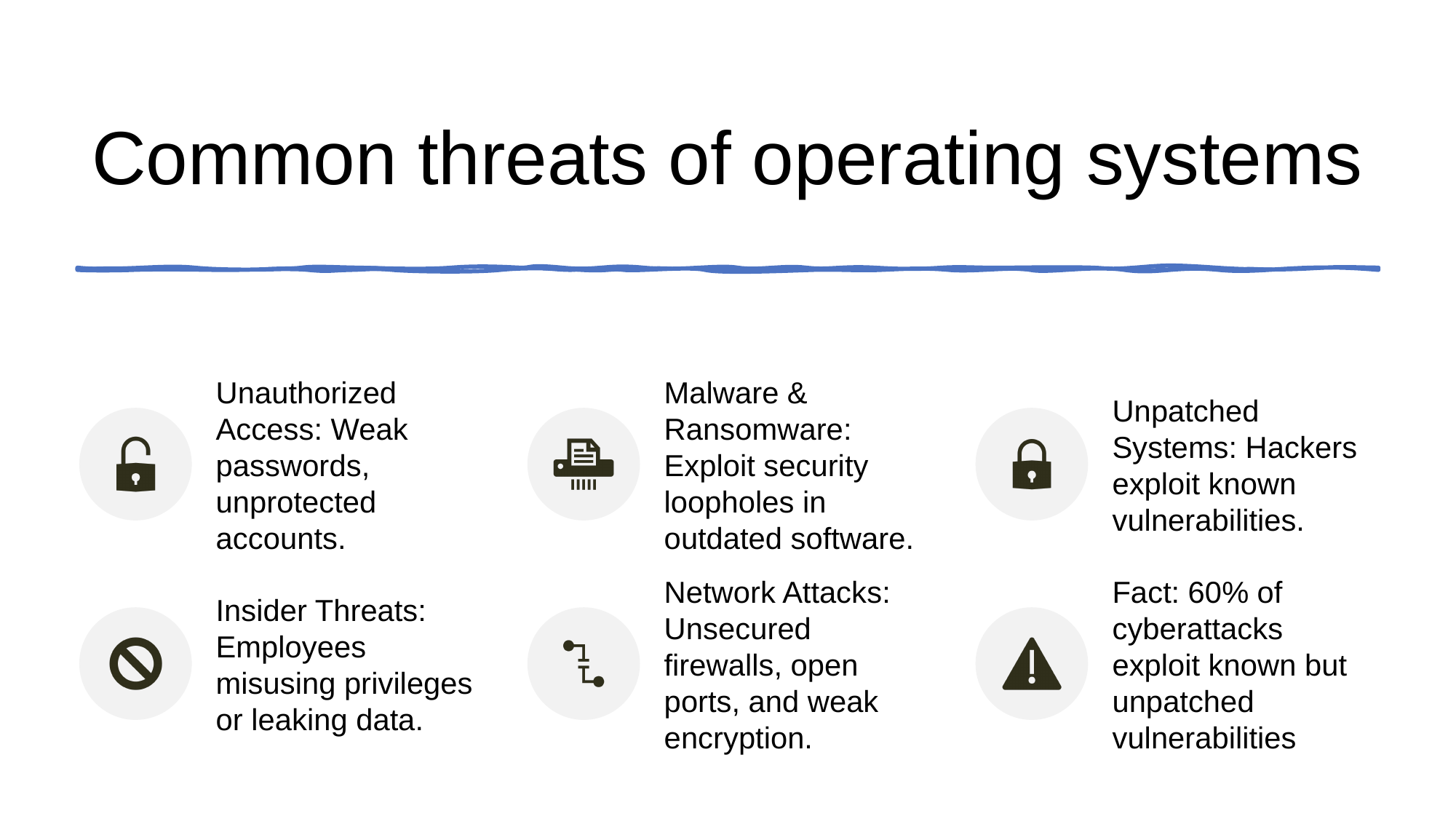

# Common threats of operating systems

Unauthorized Access: Weak passwords, unprotected accounts.
Malware & Ransomware: Exploit security loopholes in outdated software.
Unpatched Systems: Hackers exploit known vulnerabilities.
Insider Threats: Employees misusing privileges or leaking data.
Network Attacks: Unsecured firewalls, open ports, and weak encryption.
Fact: 60% of cyberattacks exploit known but unpatched vulnerabilities